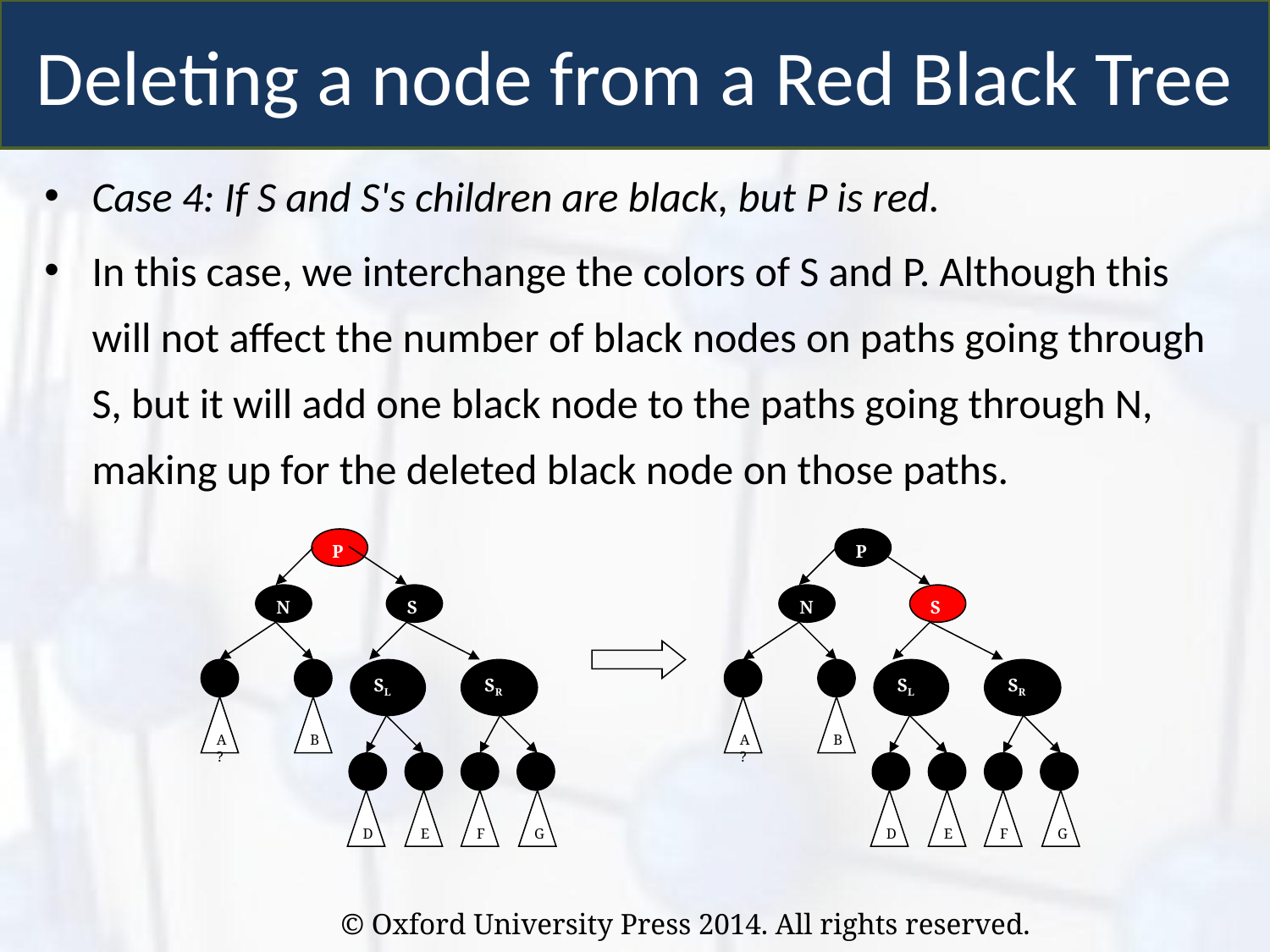

Deleting a node from a Red Black Tree
Case 4: If S and S's children are black, but P is red.
In this case, we interchange the colors of S and P. Although this will not affect the number of black nodes on paths going through S, but it will add one black node to the paths going through N, making up for the deleted black node on those paths.
P
P

N
S
N
S

SL
SR

SL
SR
A?
B
A?
B

D
E
F
G
D
E
F
G